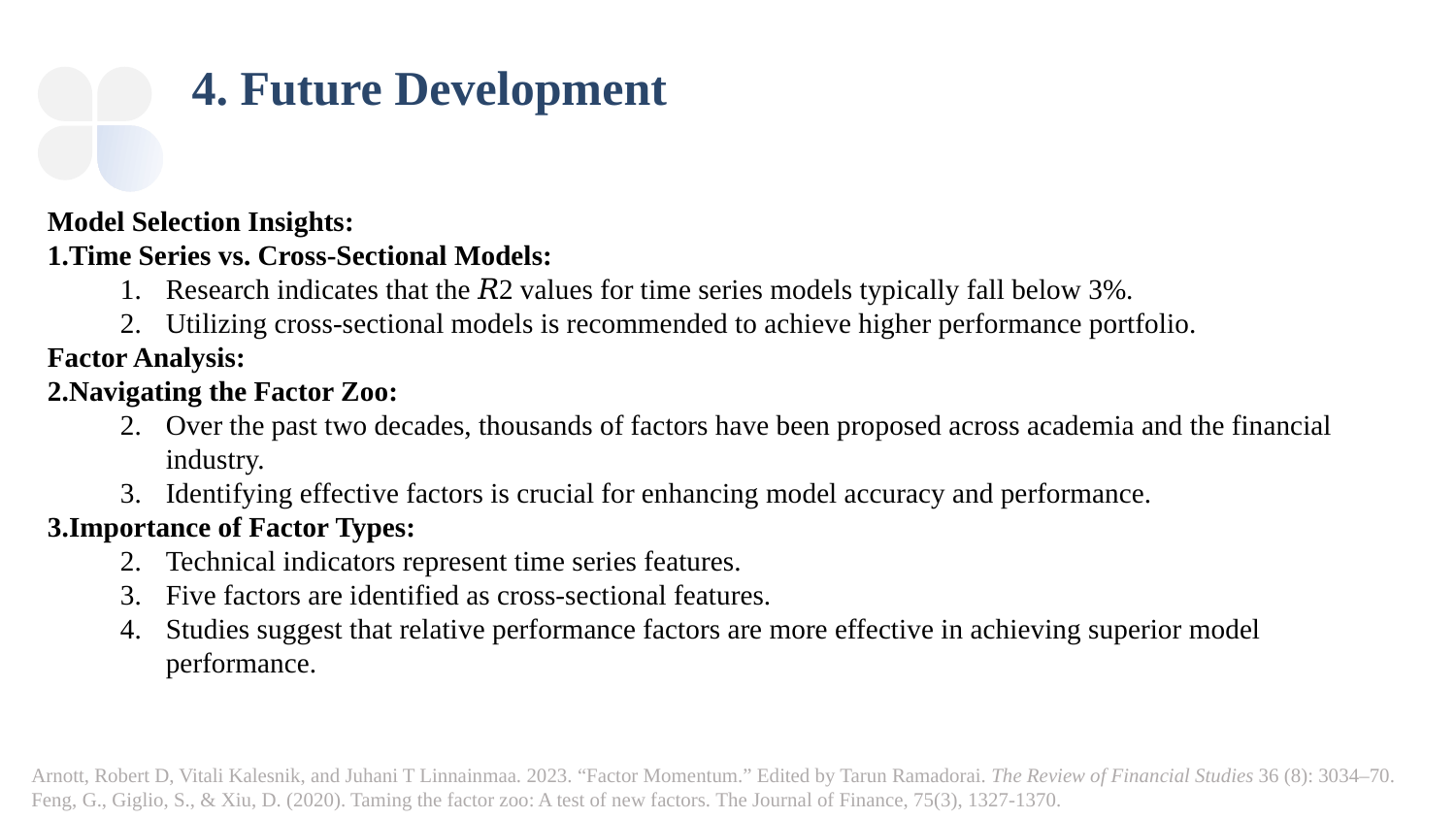

4. Future Development

Model Selection Insights:
Time Series vs. Cross-Sectional Models:
Research indicates that the 𝑅2 values for time series models typically fall below 3%.
Utilizing cross-sectional models is recommended to achieve higher performance portfolio.
Factor Analysis:
Navigating the Factor Zoo:
Over the past two decades, thousands of factors have been proposed across academia and the financial industry.
Identifying effective factors is crucial for enhancing model accuracy and performance.
Importance of Factor Types:
Technical indicators represent time series features.
Five factors are identified as cross-sectional features.
Studies suggest that relative performance factors are more effective in achieving superior model performance.

Arnott, Robert D, Vitali Kalesnik, and Juhani T Linnainmaa. 2023. “Factor Momentum.” Edited by Tarun Ramadorai. The Review of Financial Studies 36 (8): 3034–70.
Feng, G., Giglio, S., & Xiu, D. (2020). Taming the factor zoo: A test of new factors. The Journal of Finance, 75(3), 1327-1370.